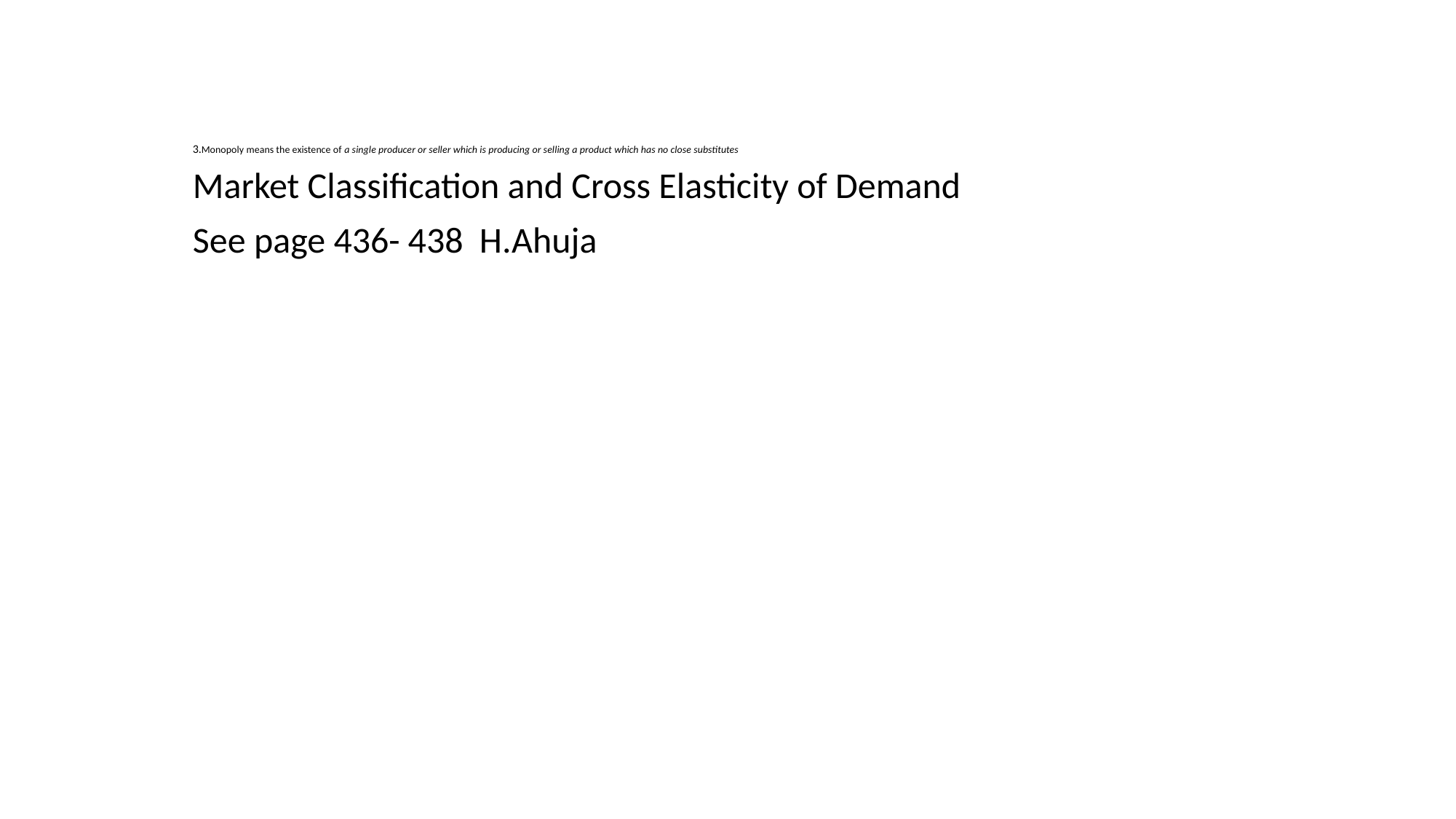

# 3.Monopoly means the existence of a single producer or seller which is producing or selling a product which has no close substitutes
Market Classification and Cross Elasticity of Demand
See page 436- 438  H.Ahuja